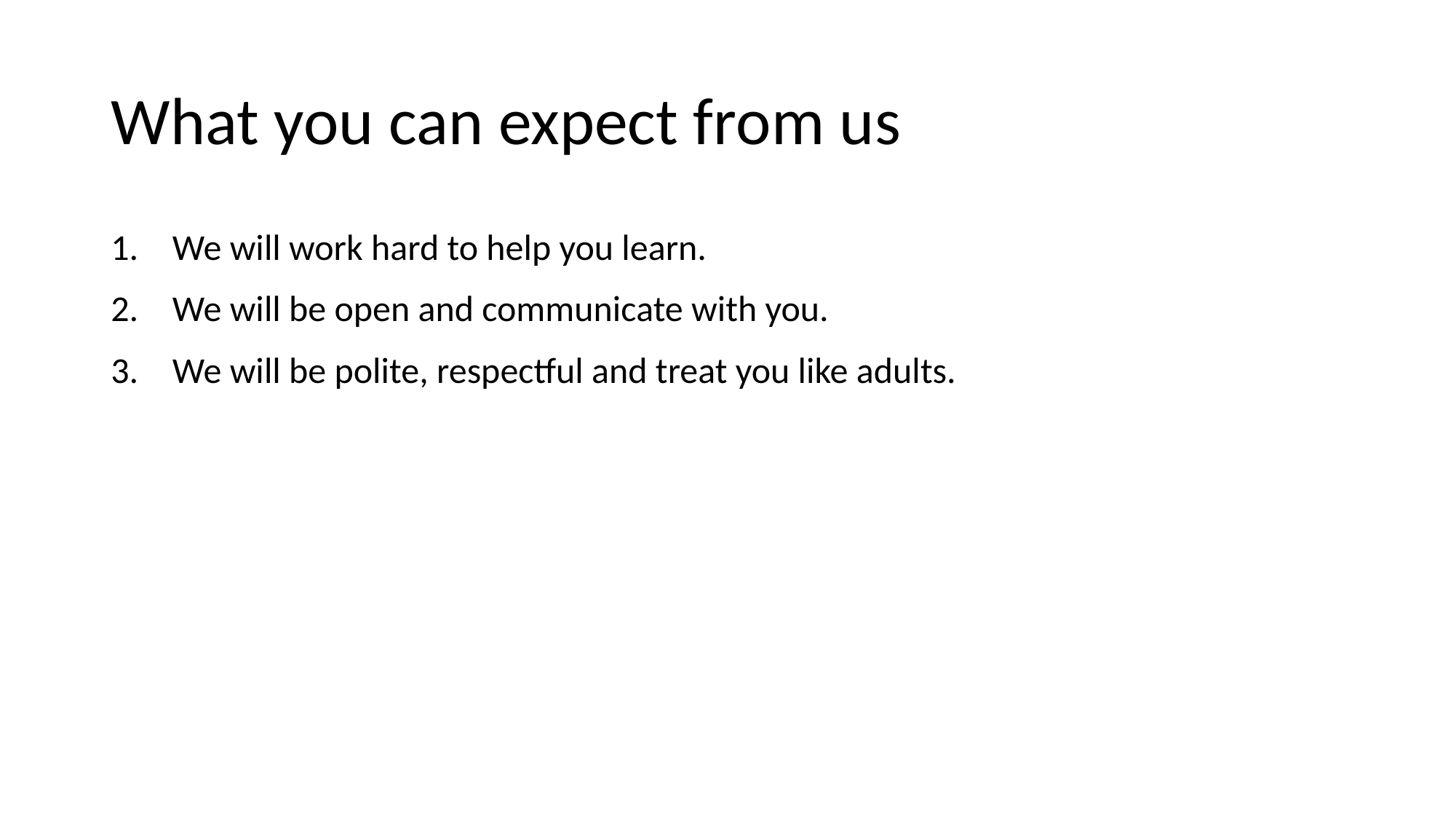

# What you can expect from us
We will work hard to help you learn.
We will be open and communicate with you.
We will be polite, respectful and treat you like adults.